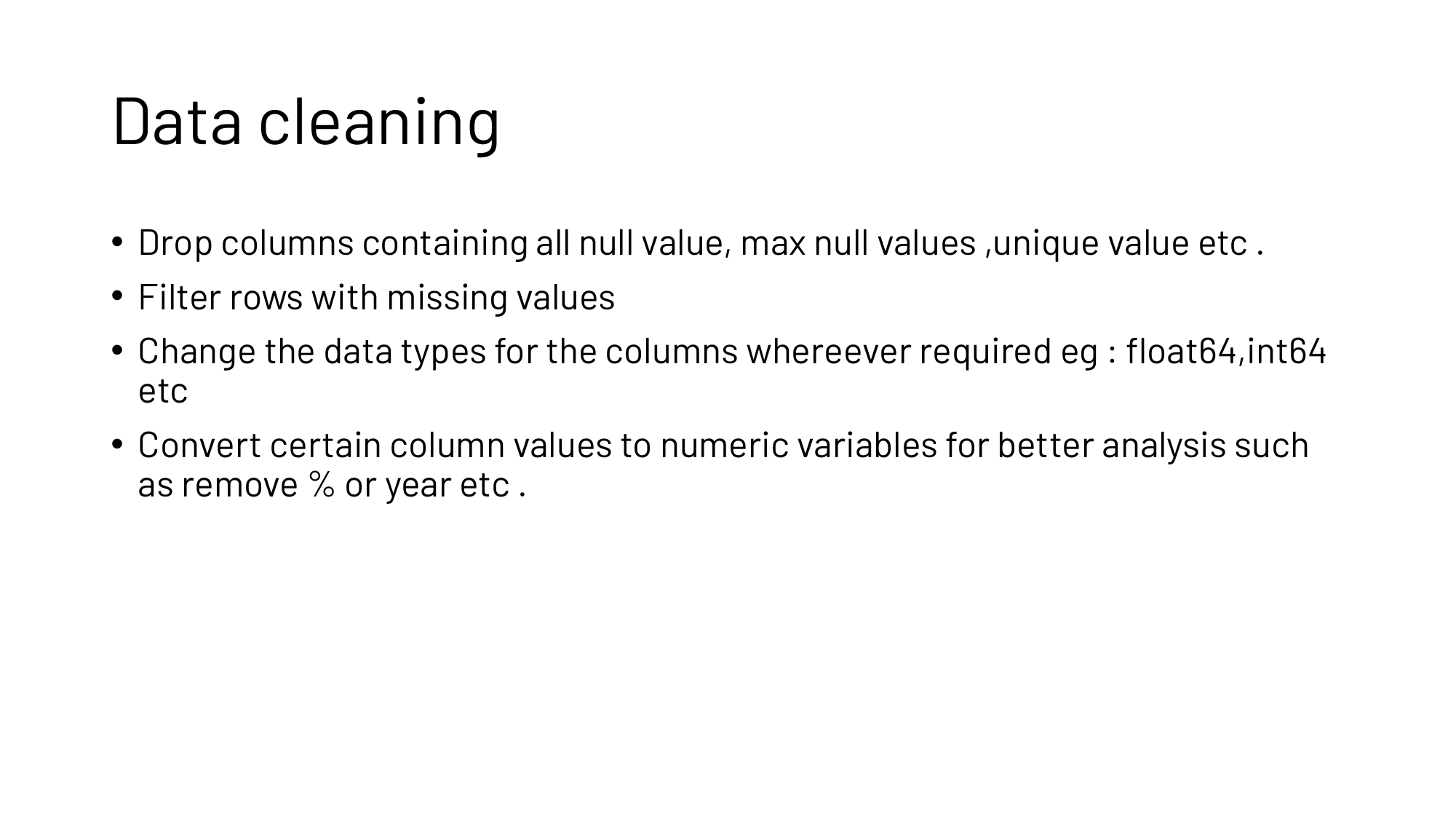

# Data cleaning
Drop columns containing all null value, max null values ,unique value etc .
Filter rows with missing values
Change the data types for the columns whereever required eg : float64,int64 etc
Convert certain column values to numeric variables for better analysis such as remove % or year etc .